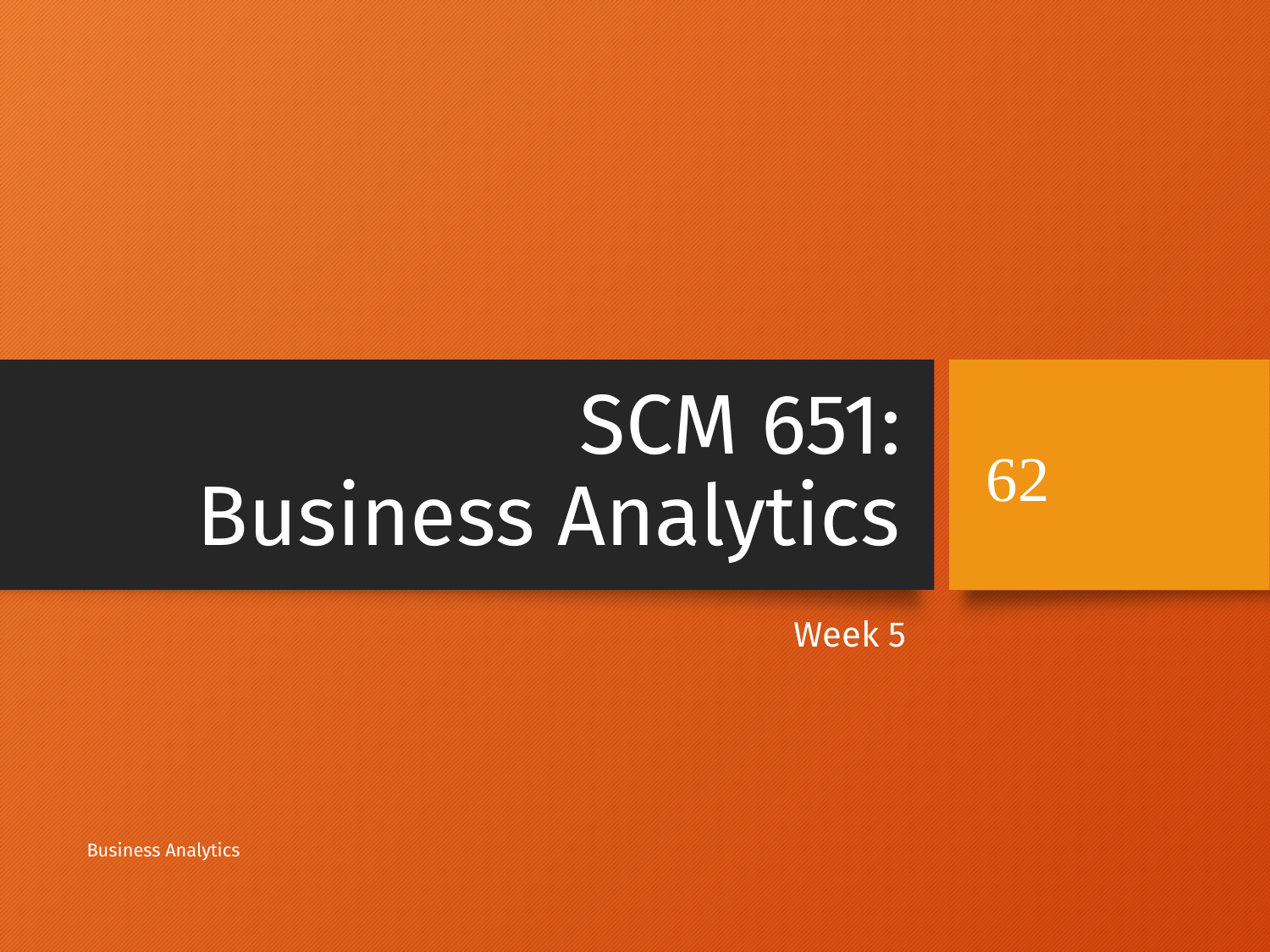

# SCM 651: Business Analytics
62
Week 5
Business Analytics